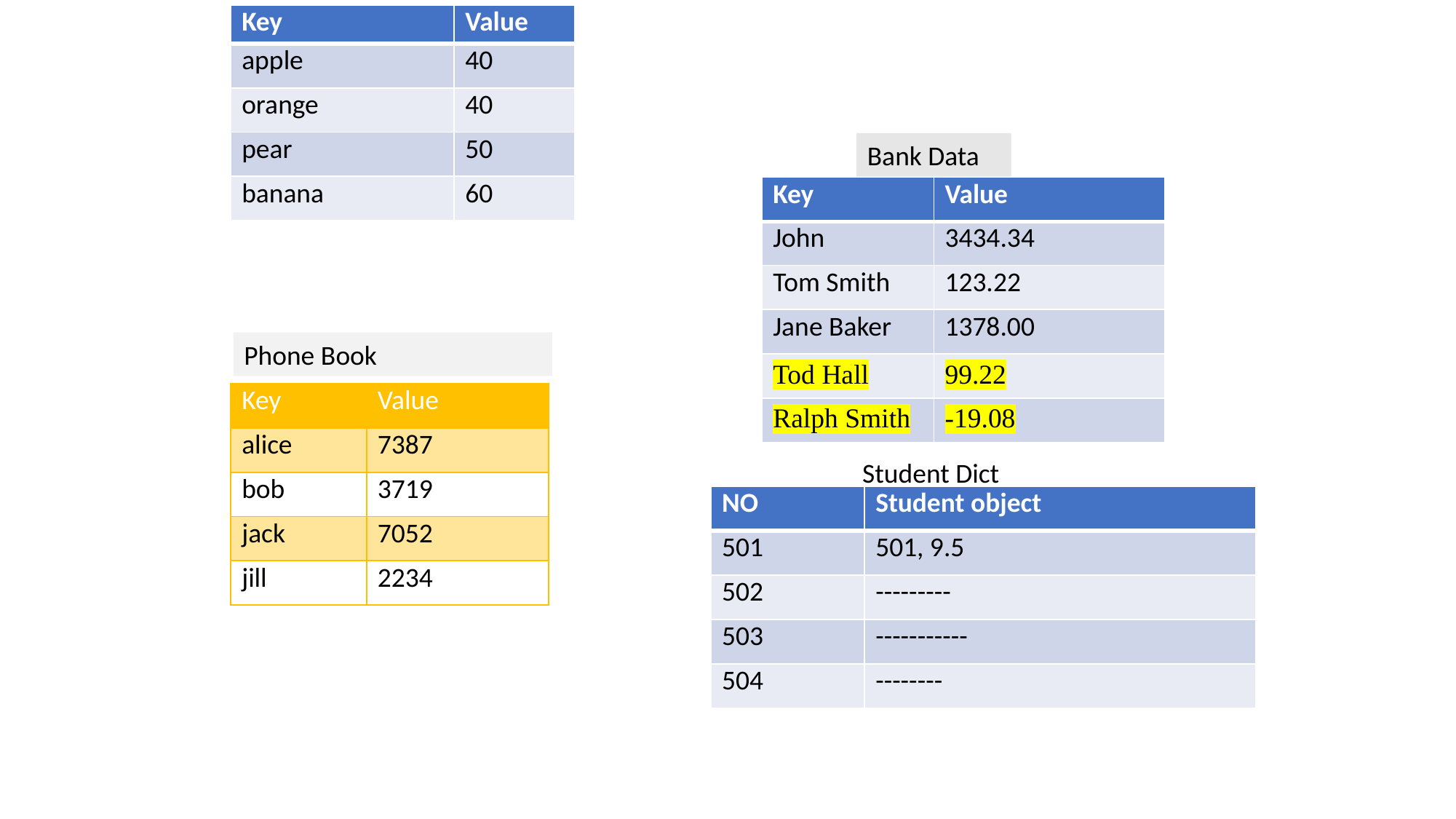

| Key | Value |
| --- | --- |
| apple | 40 |
| orange | 40 |
| pear | 50 |
| banana | 60 |
Bank Data
| Key | Value |
| --- | --- |
| John | 3434.34 |
| Tom Smith | 123.22 |
| Jane Baker | 1378.00 |
| Tod Hall | 99.22 |
| Ralph Smith | -19.08 |
Phone Book
| Key | Value |
| --- | --- |
| alice | 7387 |
| bob | 3719 |
| jack | 7052 |
| jill | 2234 |
Student Dict
| NO | Student object |
| --- | --- |
| 501 | 501, 9.5 |
| 502 | --------- |
| 503 | ----------- |
| 504 | -------- |